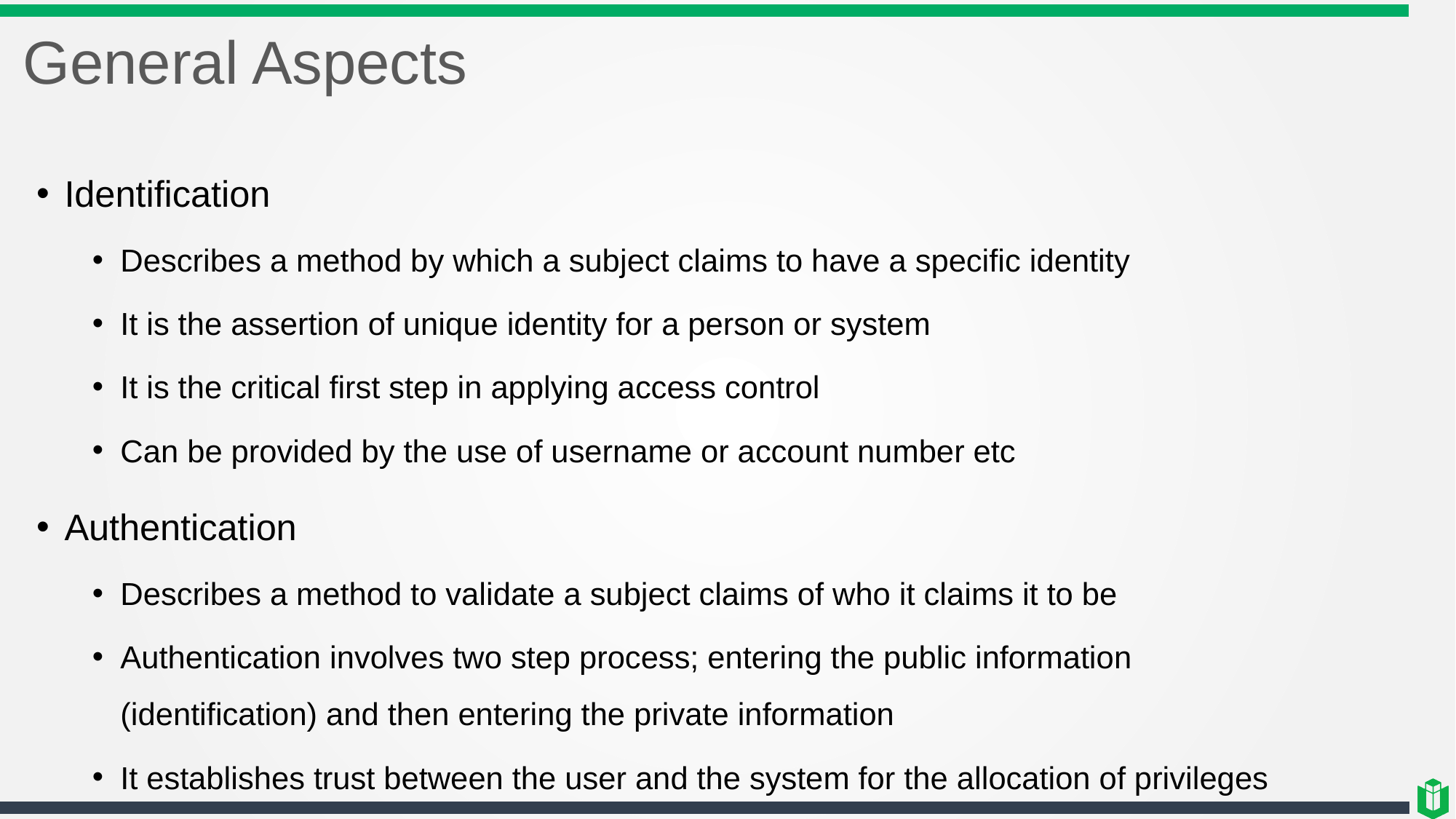

# General Aspects
Identification
Describes a method by which a subject claims to have a specific identity
It is the assertion of unique identity for a person or system
It is the critical first step in applying access control
Can be provided by the use of username or account number etc
Authentication
Describes a method to validate a subject claims of who it claims it to be
Authentication involves two step process; entering the public information (identification) and then entering the private information
It establishes trust between the user and the system for the allocation of privileges